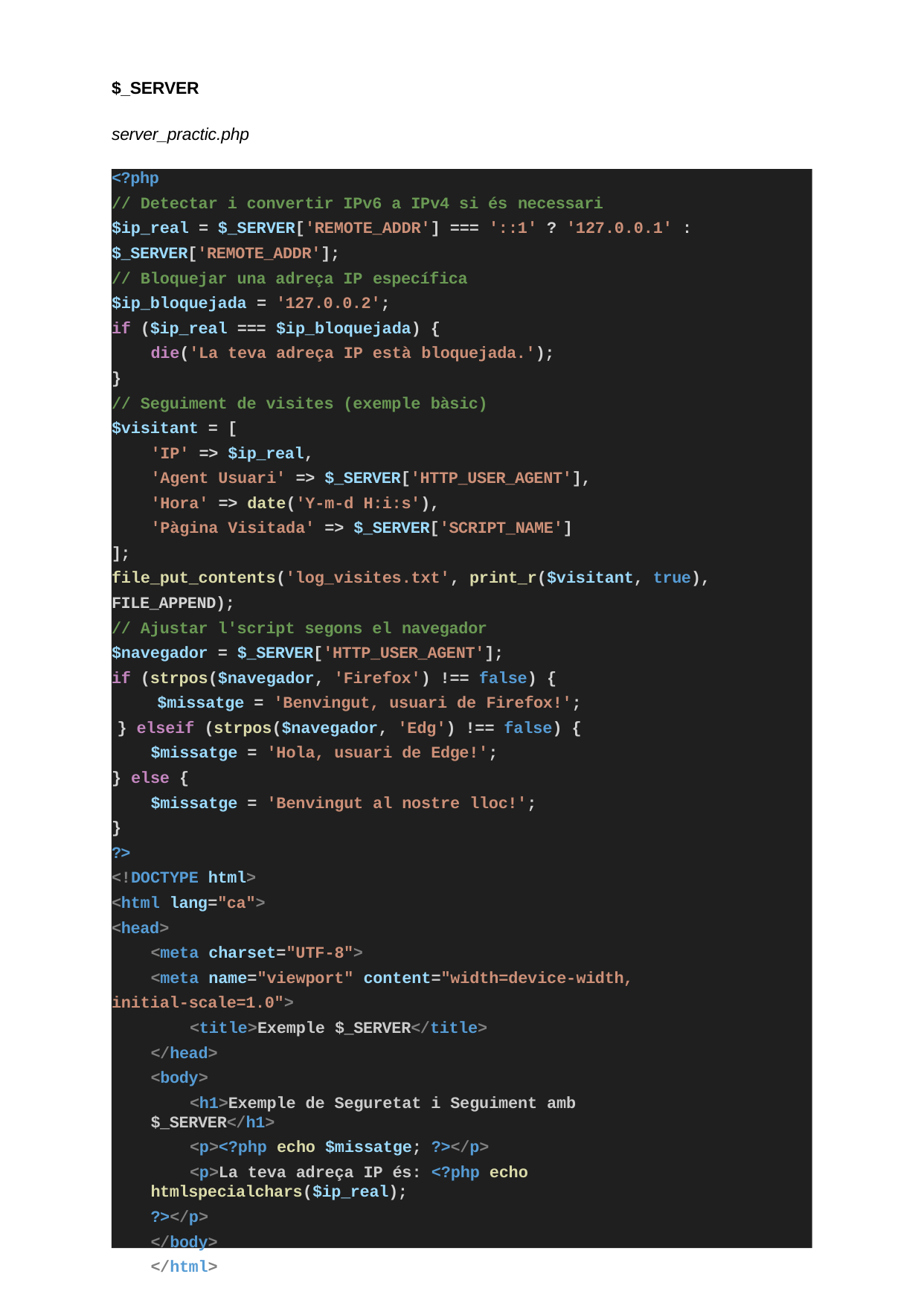

$_SERVER

server_practic.php

<?php
// Detectar i convertir IPv6 a IPv4 si és necessari
$ip_real = $_SERVER['REMOTE_ADDR'] === '::1' ? '127.0.0.1' :
$_SERVER['REMOTE_ADDR'];
// Bloquejar una adreça IP específica
$ip_bloquejada = '127.0.0.2';
if ($ip_real === $ip_bloquejada) {
die('La teva adreça IP està bloquejada.');
}
// Seguiment de visites (exemple bàsic)
$visitant = [
'IP' => $ip_real,
'Agent Usuari' => $_SERVER['HTTP_USER_AGENT'], 'Hora' => date('Y-m-d H:i:s'),
'Pàgina Visitada' => $_SERVER['SCRIPT_NAME']
];
file_put_contents('log_visites.txt', print_r($visitant, true), FILE_APPEND);
// Ajustar l'script segons el navegador
$navegador = $_SERVER['HTTP_USER_AGENT'];
if (strpos($navegador, 'Firefox') !== false) {
$missatge = 'Benvingut, usuari de Firefox!';
} elseif (strpos($navegador, 'Edg') !== false) {
$missatge = 'Hola, usuari de Edge!';
} else {
$missatge = 'Benvingut al nostre lloc!';
}
?>
<!DOCTYPE html>
<html lang="ca">
<head>
<meta charset="UTF-8">
<meta name="viewport" content="width=device-width, initial-scale=1.0">
<title>Exemple $_SERVER</title>
</head>
<body>
<h1>Exemple de Seguretat i Seguiment amb $_SERVER</h1>
<p><?php echo $missatge; ?></p>
<p>La teva adreça IP és: <?php echo htmlspecialchars($ip_real);
?></p>
</body>
</html>